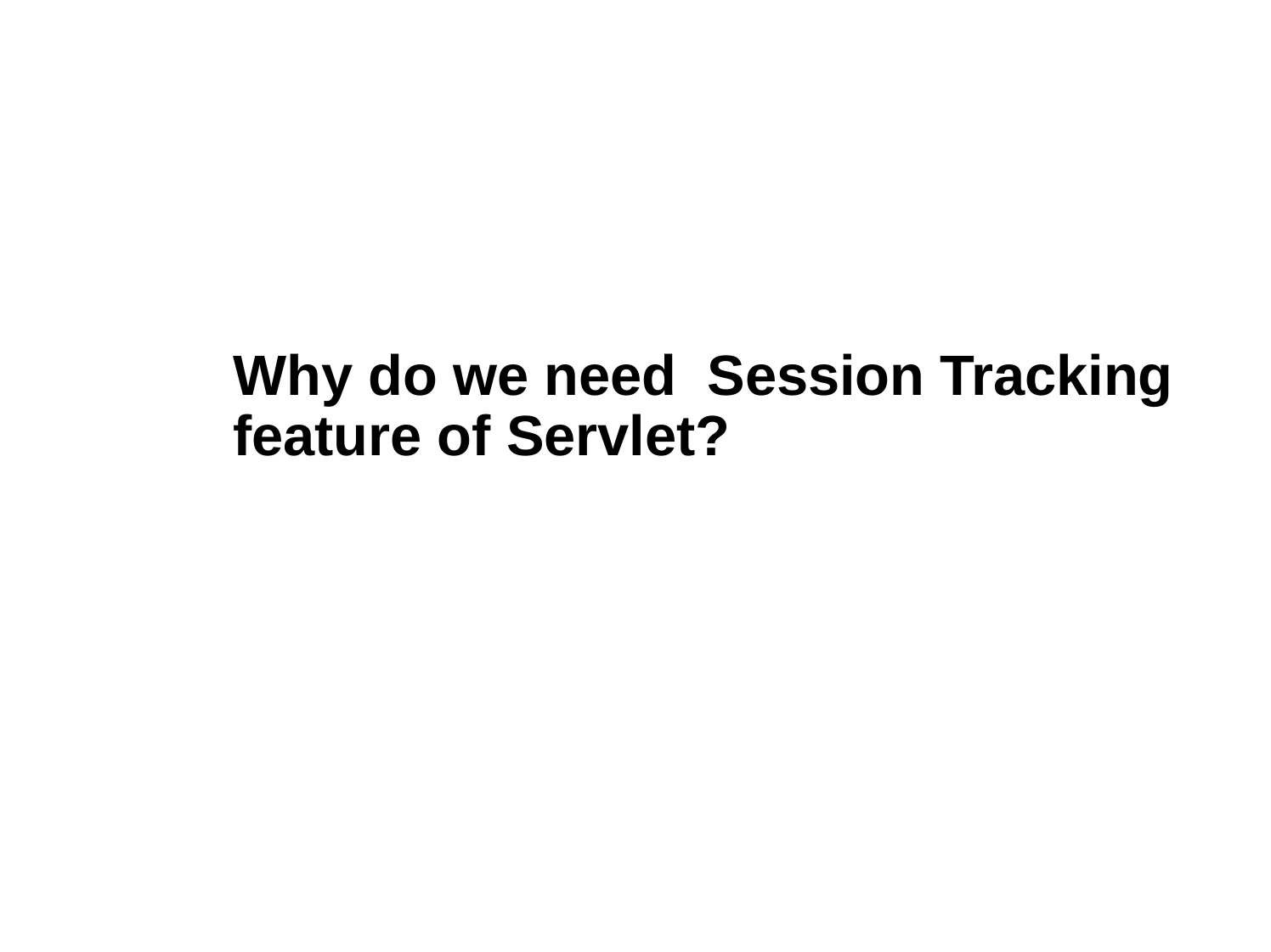

Antrix Consultancy Services

Why do we need  Session Tracking
feature of Servlet?

Madhusudhanan.P.K.